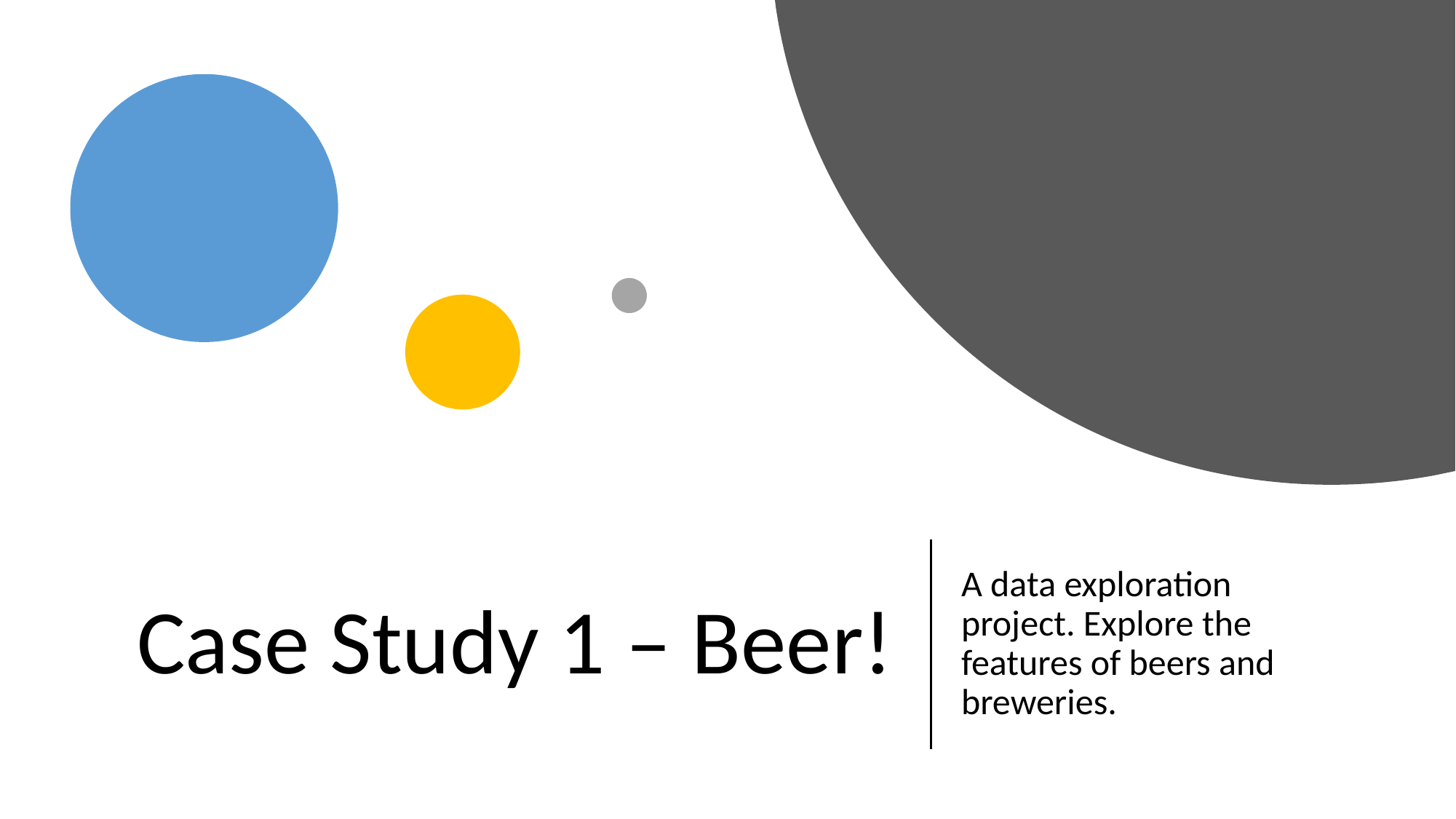

# Case Study 1 – Beer!
A data exploration project. Explore the features of beers and breweries.